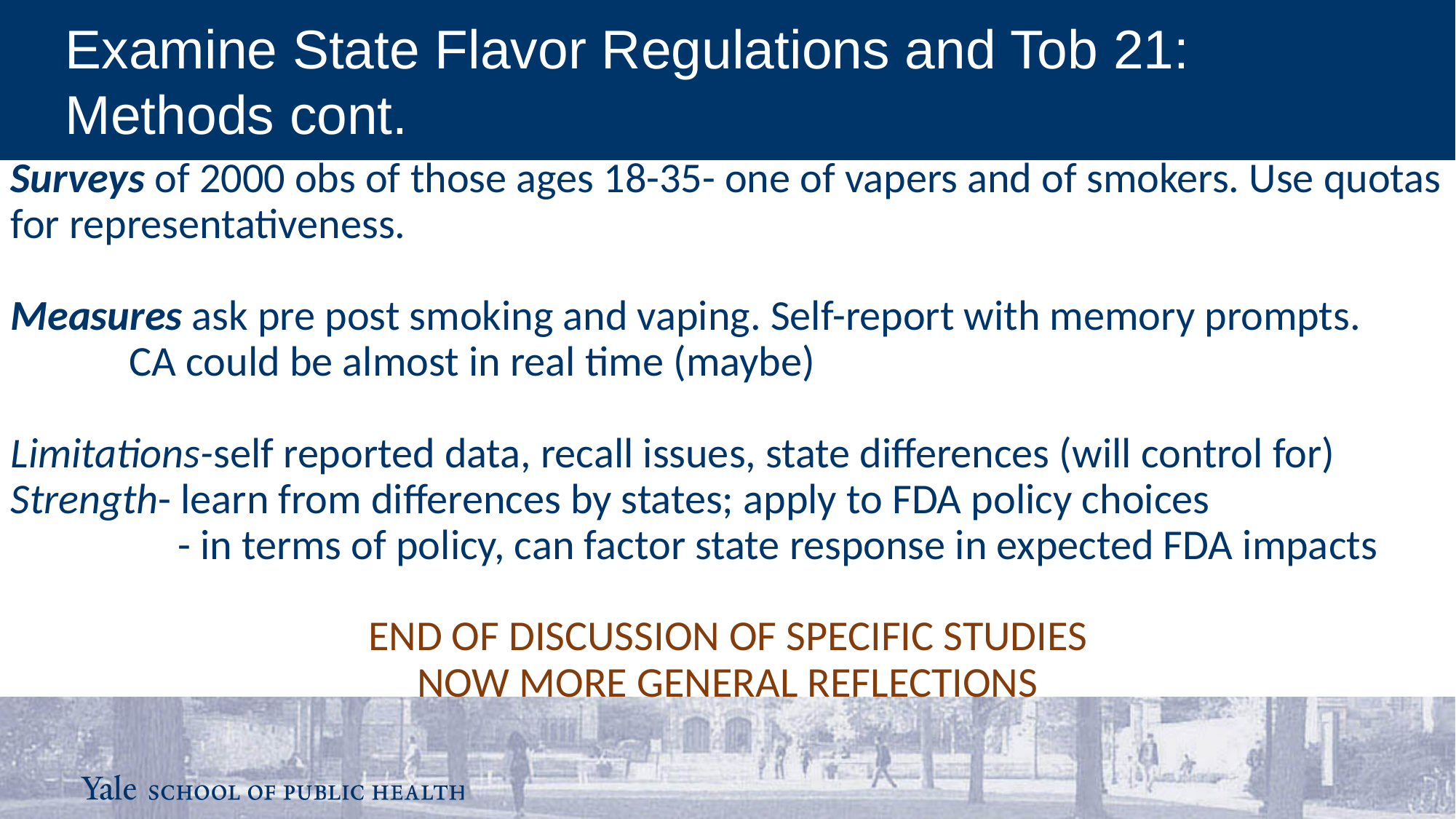

Examine State Flavor Regulations and Tob 21:
Methods cont.

Surveys of 2000 obs of those ages 18-35- one of vapers and of smokers. Use quotas for representativeness.

Measures ask pre post smoking and vaping. Self-report with memory prompts.
	 CA could be almost in real time (maybe)

Limitations-self reported data, recall issues, state differences (will control for)
Strength- learn from differences by states; apply to FDA policy choices
	      - in terms of policy, can factor state response in expected FDA impacts

END OF DISCUSSION OF SPECIFIC STUDIES
NOW MORE GENERAL REFLECTIONS